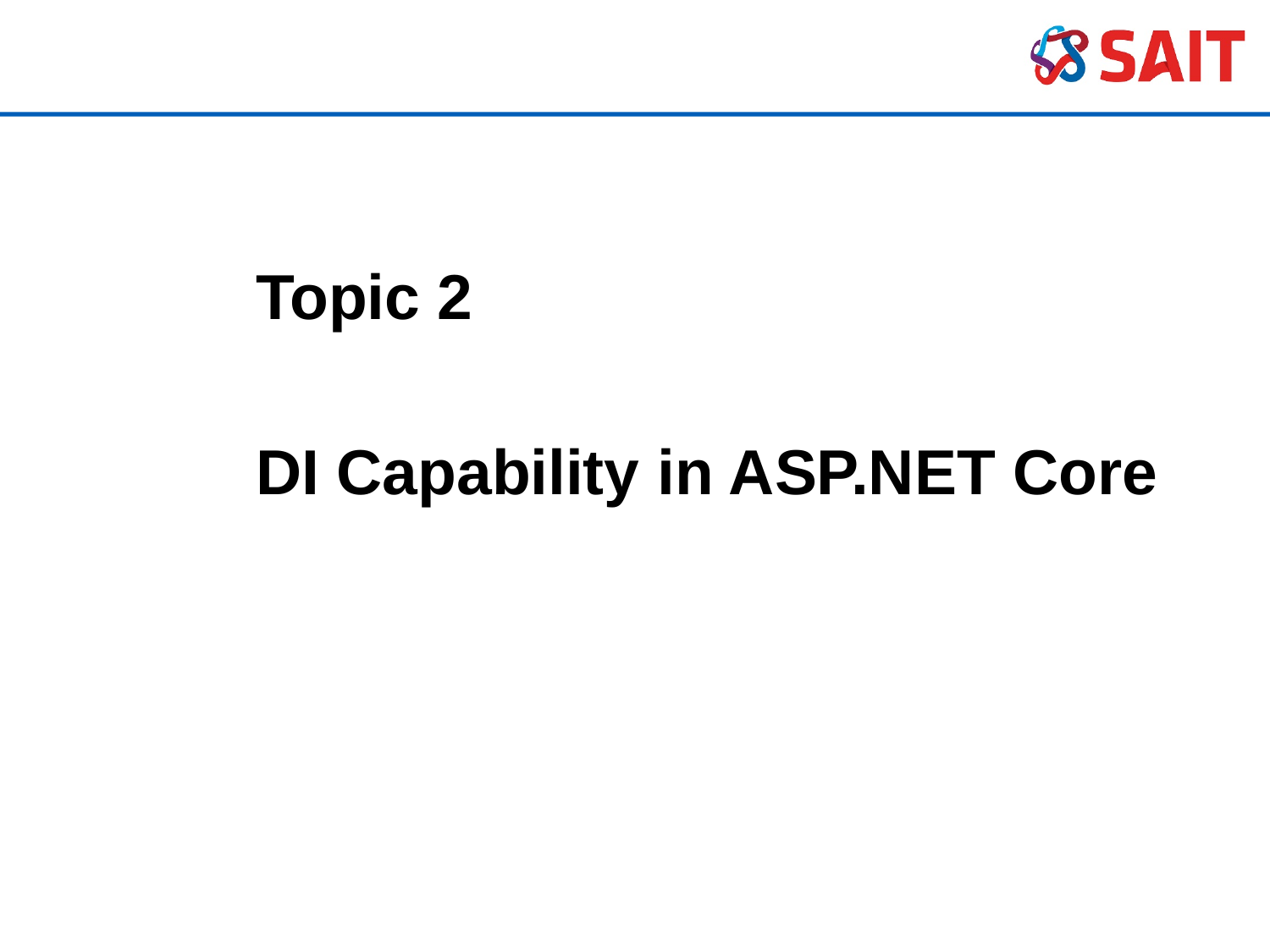

Topic 2
DI Capability in ASP.NET Core